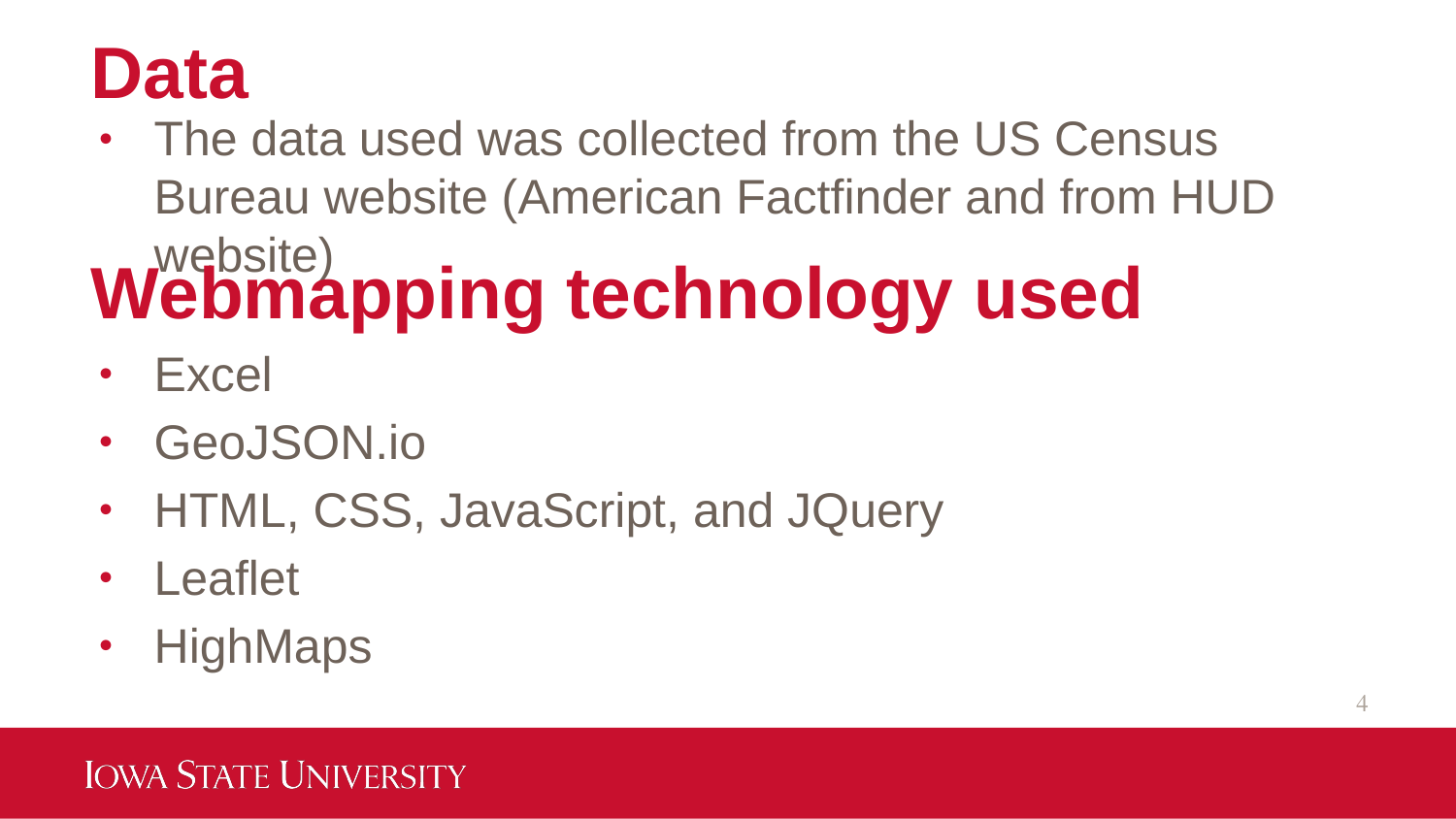

# Data
The data used was collected from the US Census Bureau website (American Factfinder and from HUD website)
Webmapping technology used
Excel
GeoJSON.io
HTML, CSS, JavaScript, and JQuery
Leaflet
HighMaps
4